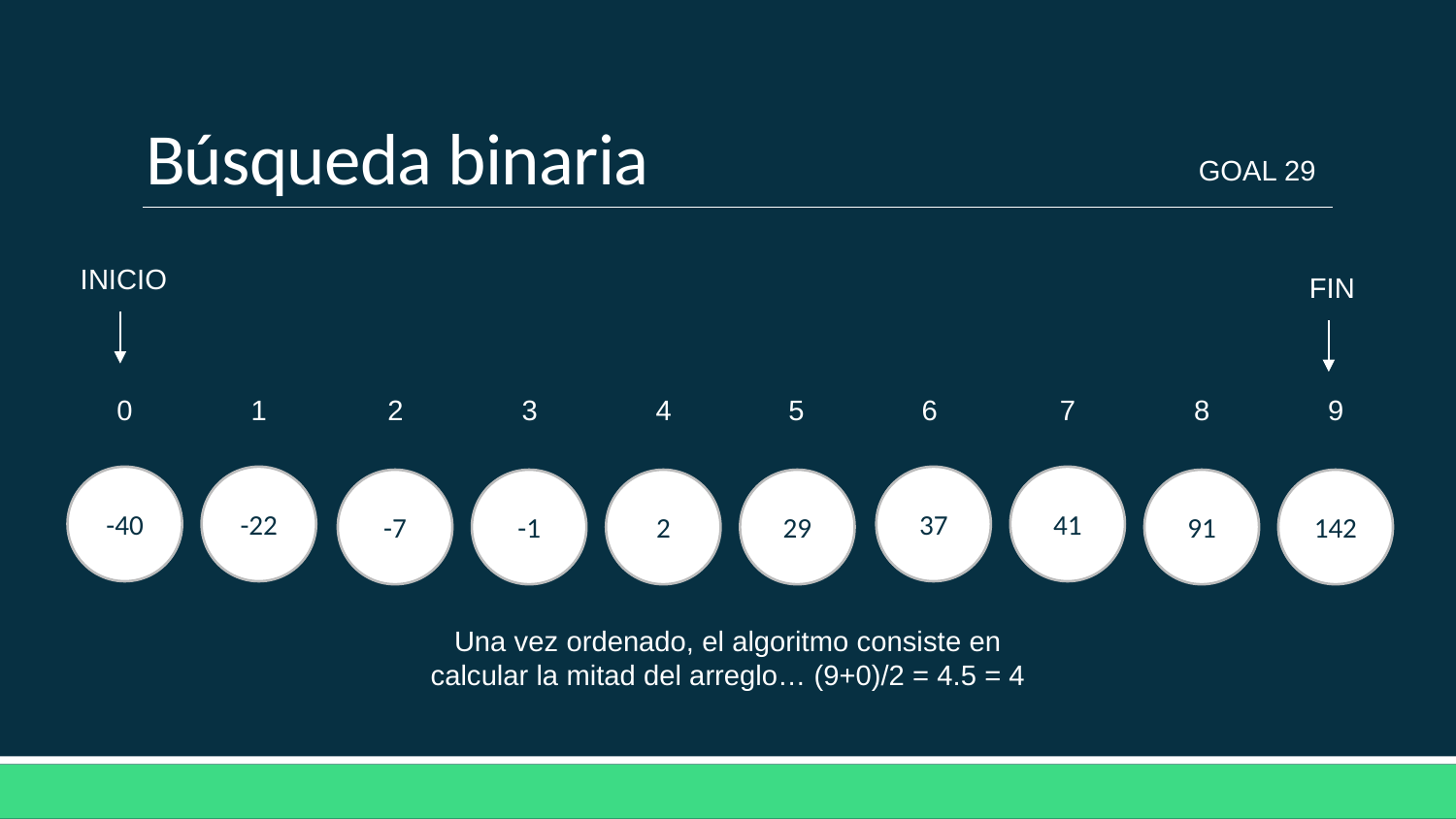

# Búsqueda binaria
GOAL 29
INICIO
FIN
2
3
4
5
6
7
8
9
0
1
-40
-22
37
41
-7
-1
2
29
91
142
Una vez ordenado, el algoritmo consiste en calcular la mitad del arreglo… (9+0)/2 = 4.5 = 4